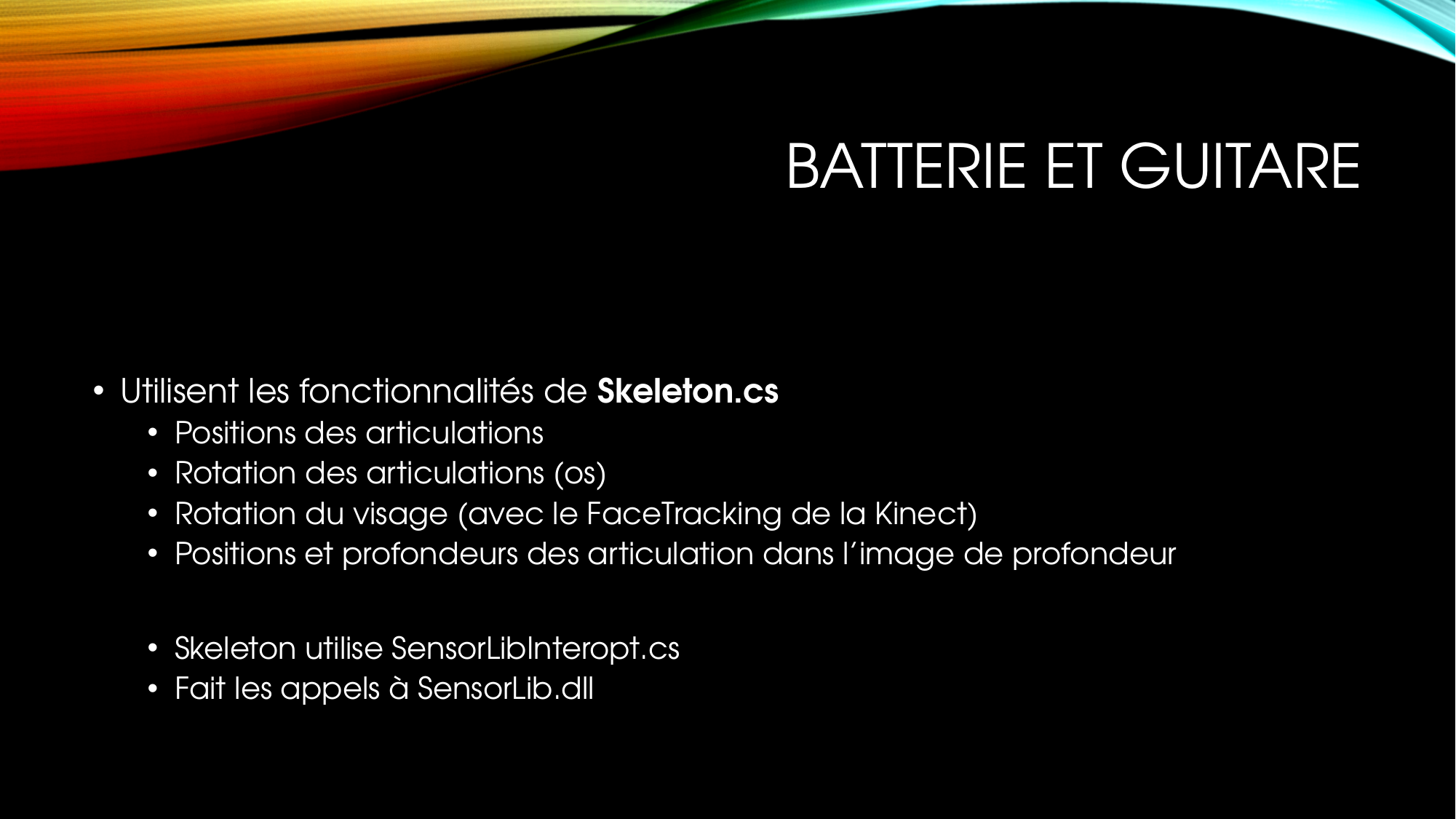

# Batterie et Guitare

Utilisent les fonctionnalités de Skeleton.cs
Positions des articulations
Rotation des articulations (os)
Rotation du visage (avec le FaceTracking de la Kinect)
Positions et profondeurs des articulation dans l’image de profondeur

Skeleton utilise SensorLibInteropt.cs
Fait les appels à SensorLib.dll